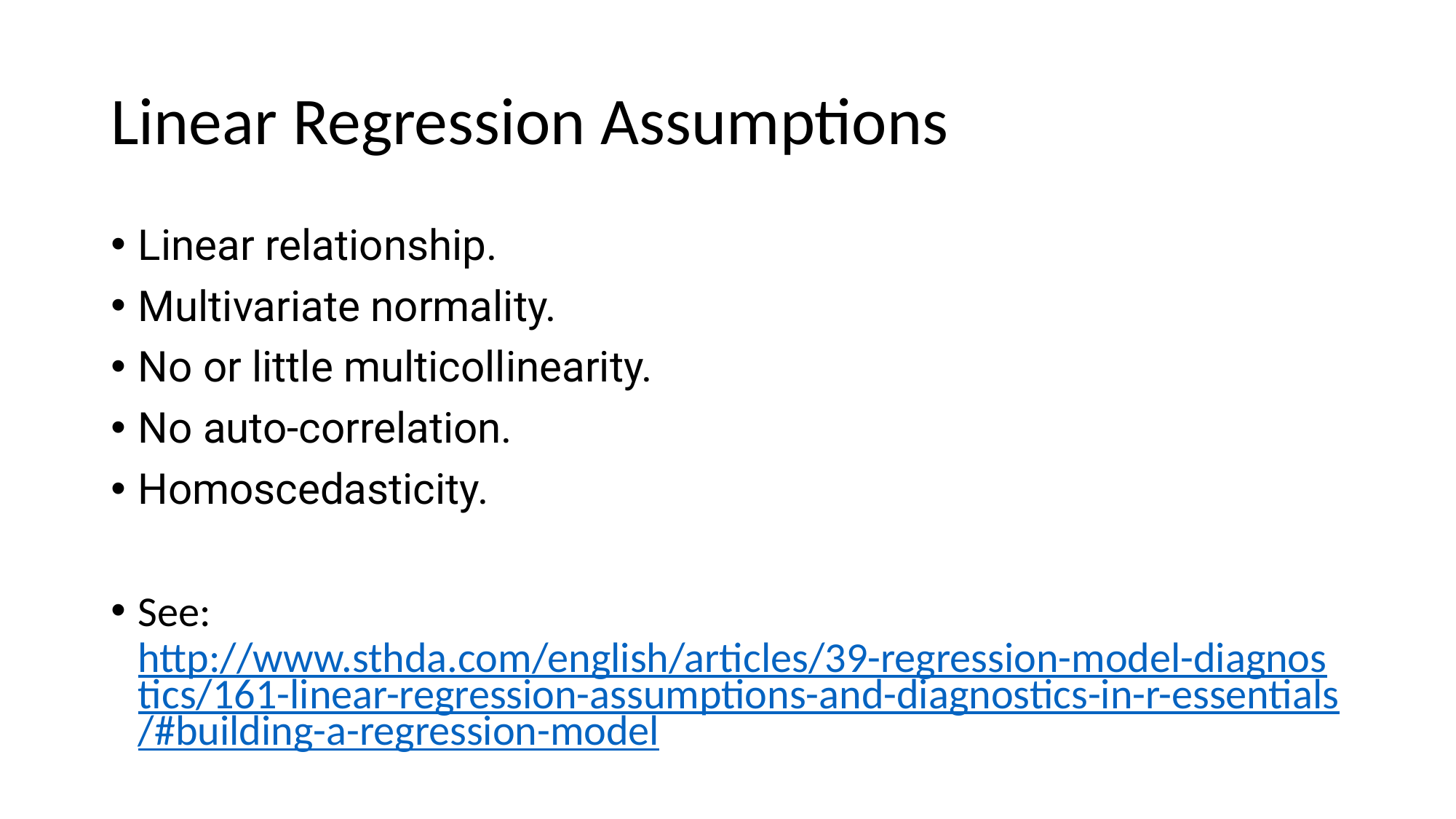

# Linear Regression Assumptions
Linear relationship.
Multivariate normality.
No or little multicollinearity.
No auto-correlation.
Homoscedasticity.

See: http://www.sthda.com/english/articles/39-regression-model-diagnostics/161-linear-regression-assumptions-and-diagnostics-in-r-essentials/#building-a-regression-model